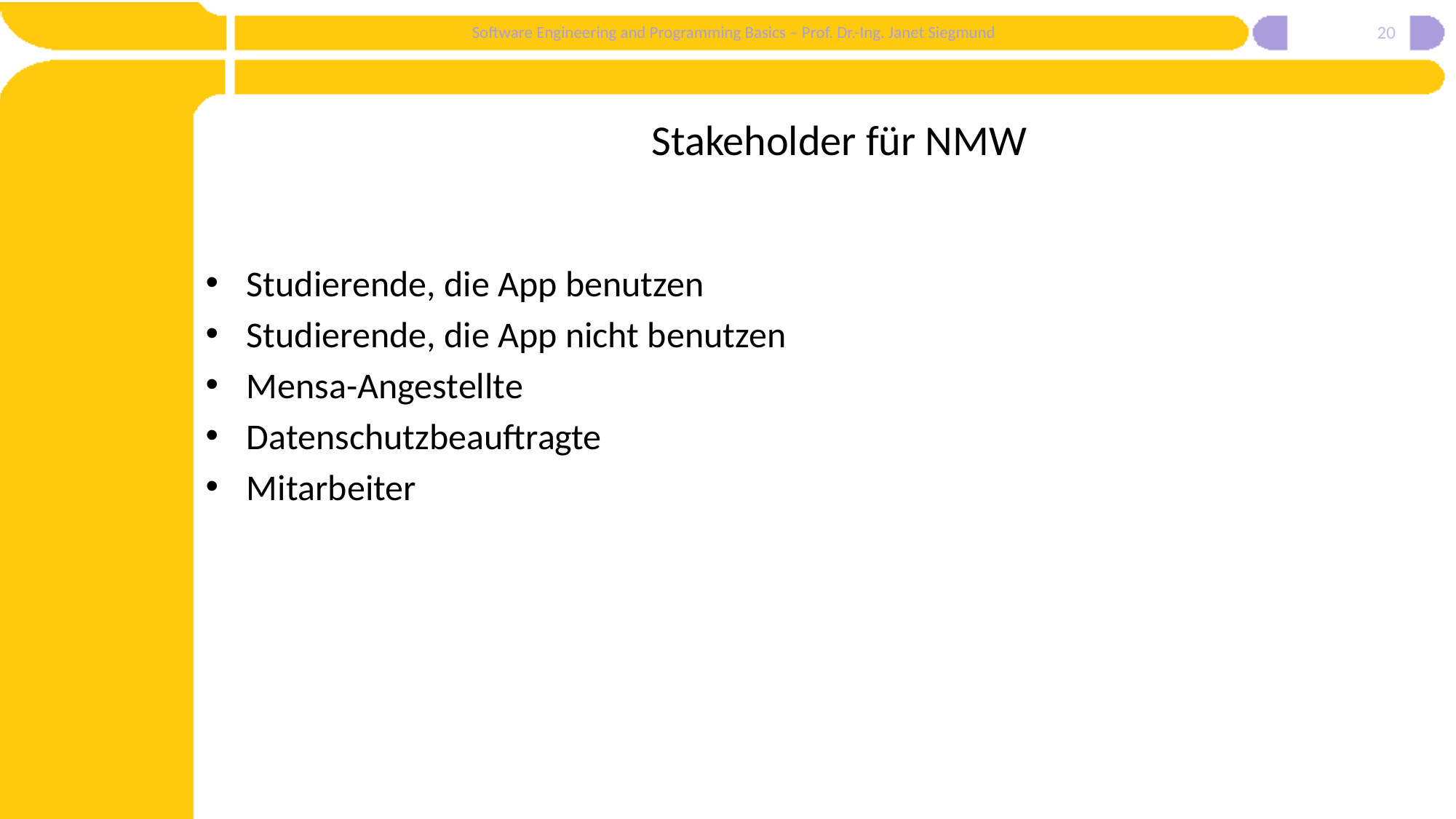

20
# Stakeholder für NMW
Studierende, die App benutzen
Studierende, die App nicht benutzen
Mensa-Angestellte
Datenschutzbeauftragte
Mitarbeiter